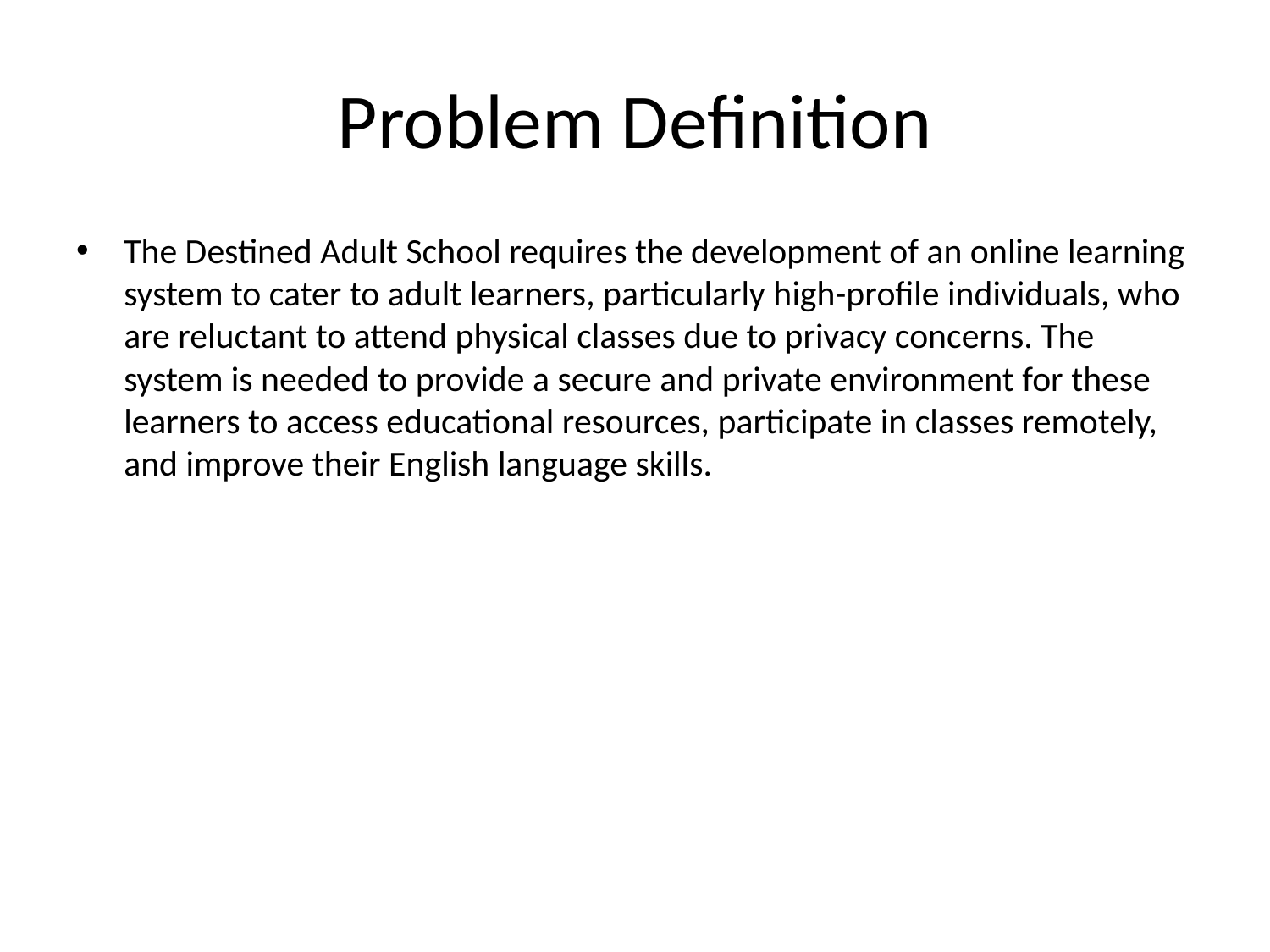

# Problem Definition
The Destined Adult School requires the development of an online learning system to cater to adult learners, particularly high-profile individuals, who are reluctant to attend physical classes due to privacy concerns. The system is needed to provide a secure and private environment for these learners to access educational resources, participate in classes remotely, and improve their English language skills.